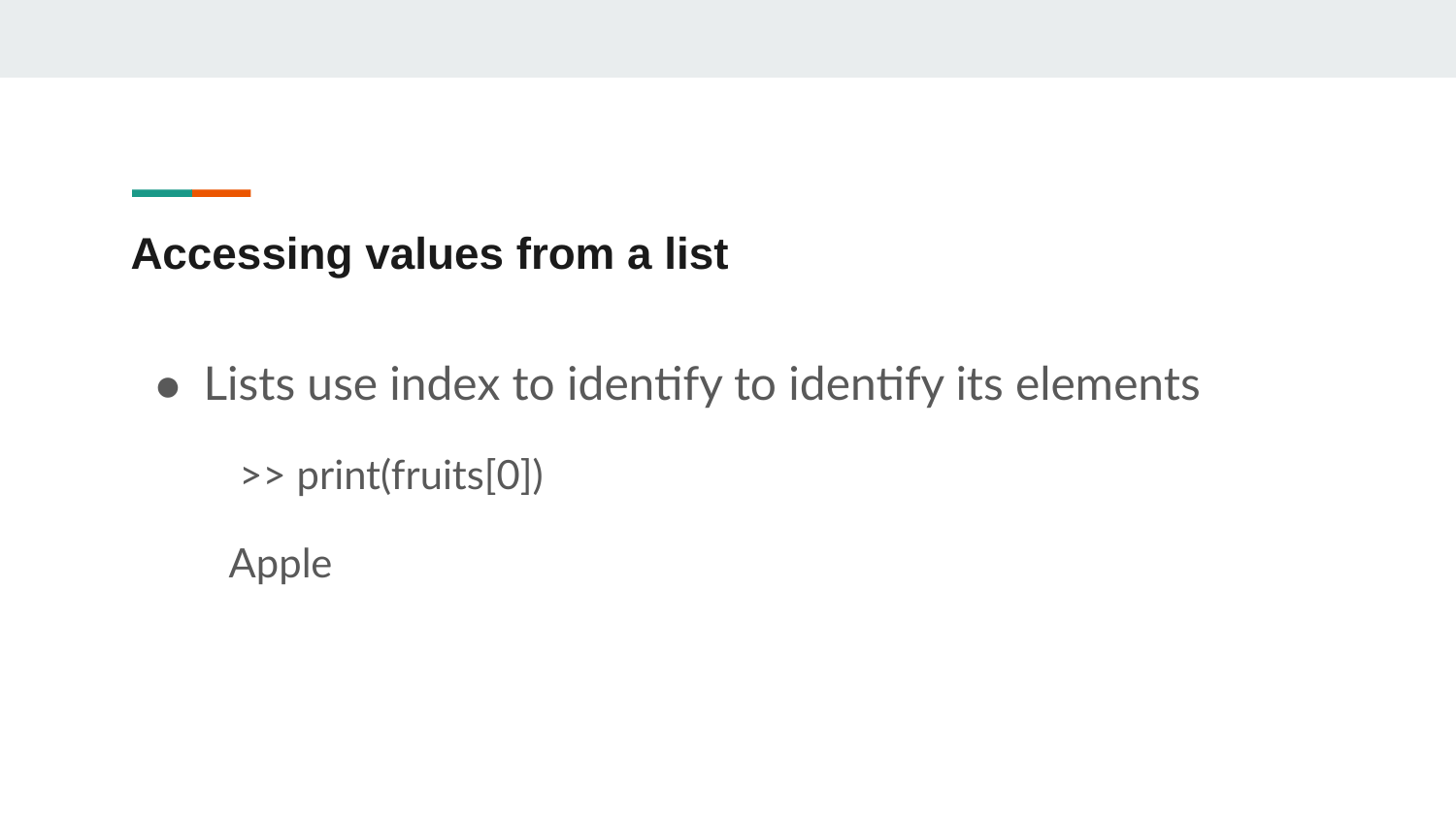

# Accessing values from a list
Lists use index to identify to identify its elements
 >> print(fruits[0])
Apple